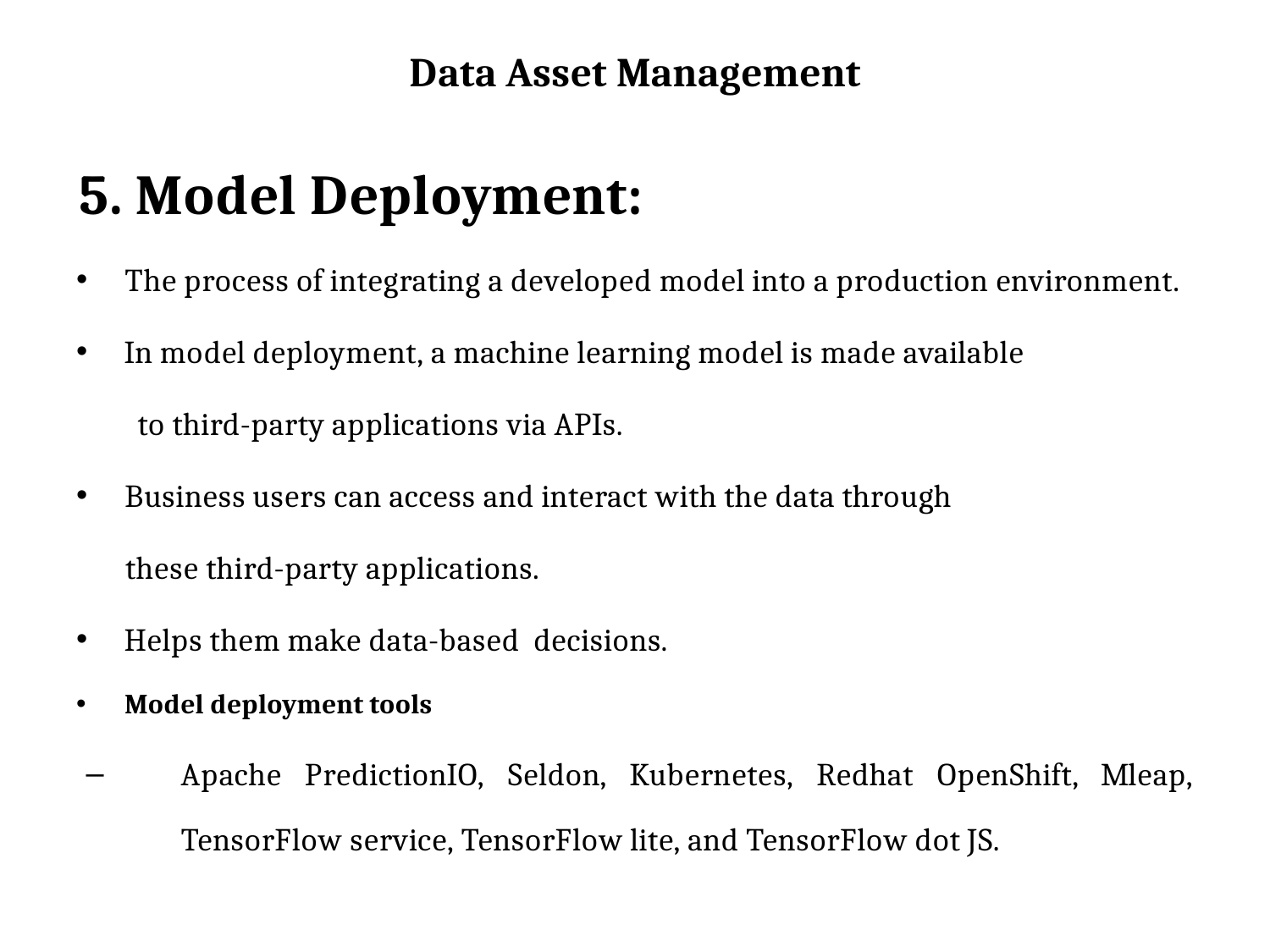

# Data Asset Management
5. Model Deployment:
The process of integrating a developed model into a production environment.
In model deployment, a machine learning model is made available
 	to third-party applications via APIs.
Business users can access and interact with the data through
       these third-party applications.
Helps them make data-based  decisions.
Model deployment tools
Apache PredictionIO, Seldon, Kubernetes, Redhat OpenShift, Mleap, TensorFlow service, TensorFlow lite, and TensorFlow dot JS.